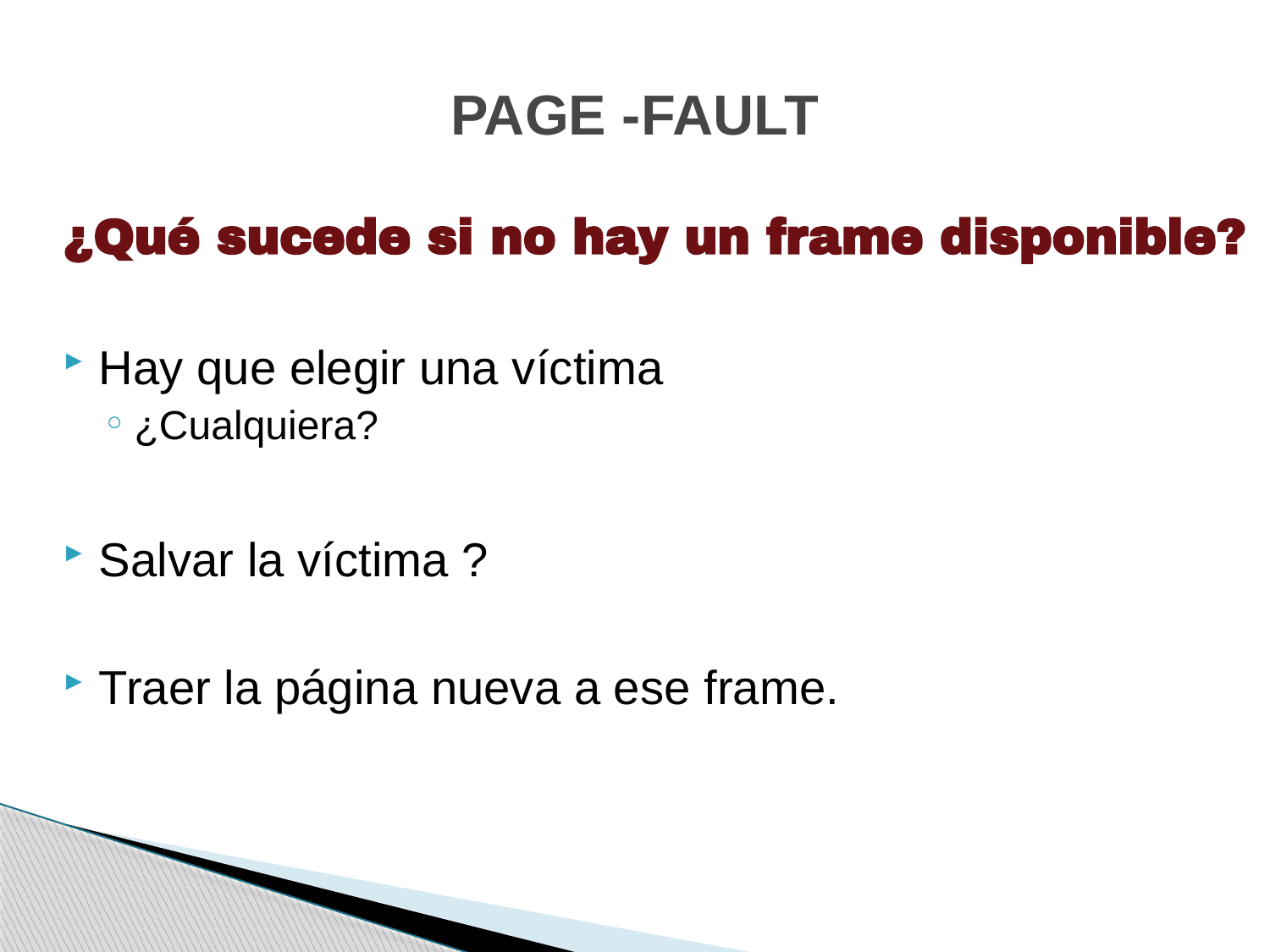

# PAGE -FAULT
¿Qué sucede si no hay un frame disponible?

Hay que elegir una víctima
¿Cualquiera?

Salvar la víctima ?

Traer la página nueva a ese frame.